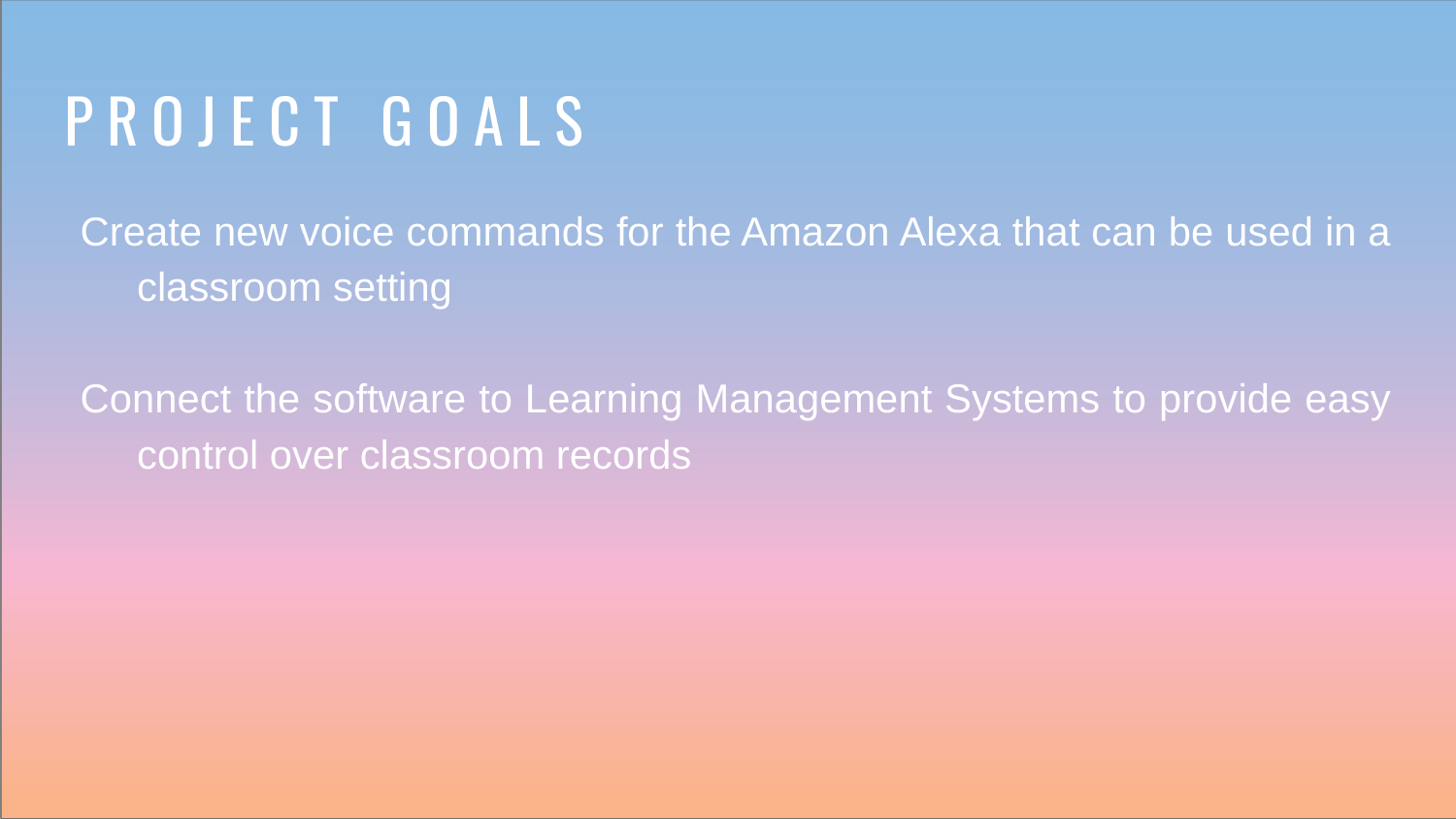

# P R O J E C T   G O A L S
Create new voice commands for the Amazon Alexa that can be used in a classroom setting

Connect the software to Learning Management Systems to provide easy control over classroom records